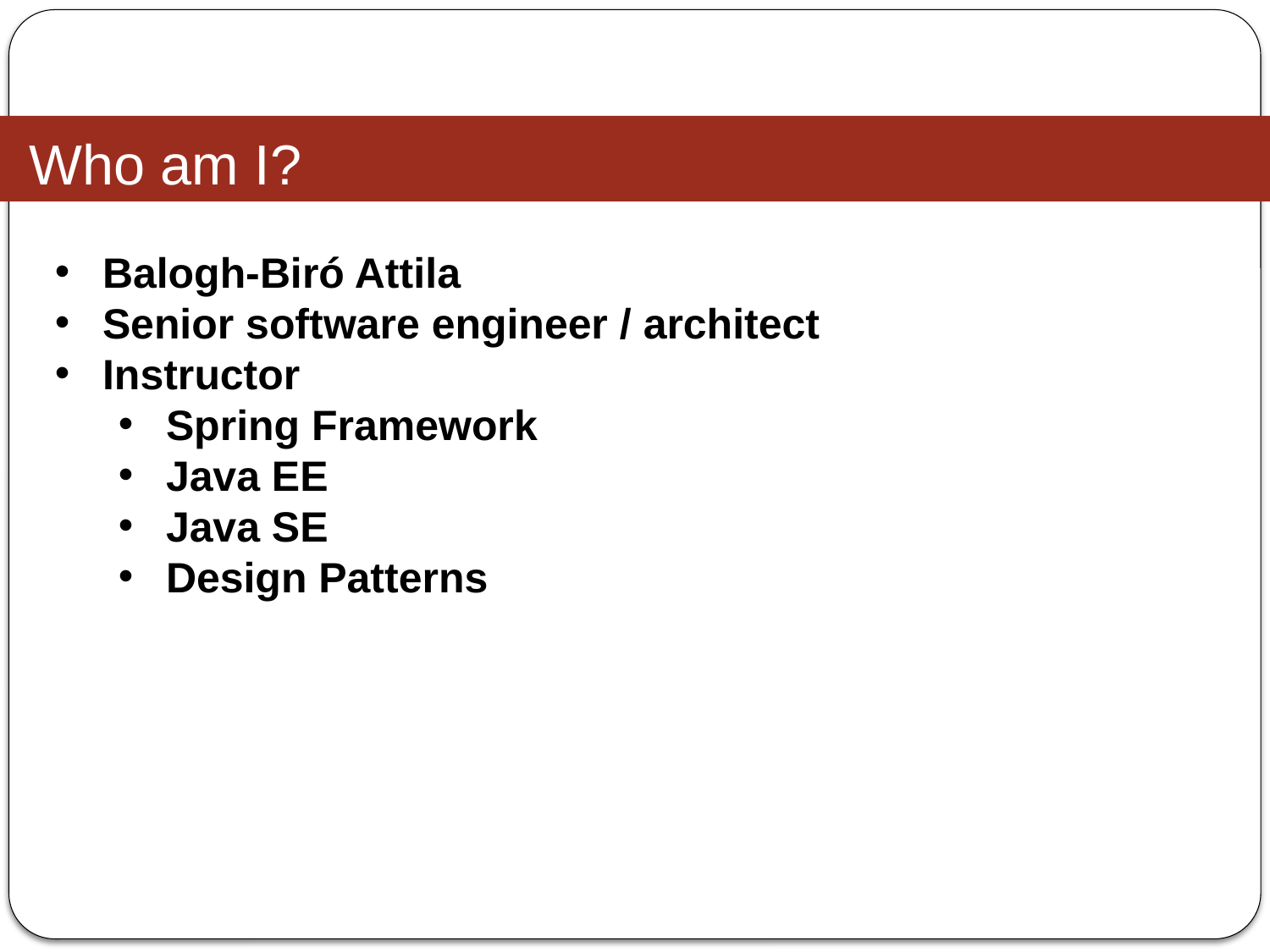

Who am I?
Balogh-Biró Attila
Senior software engineer / architect
Instructor
Spring Framework
Java EE
Java SE
Design Patterns